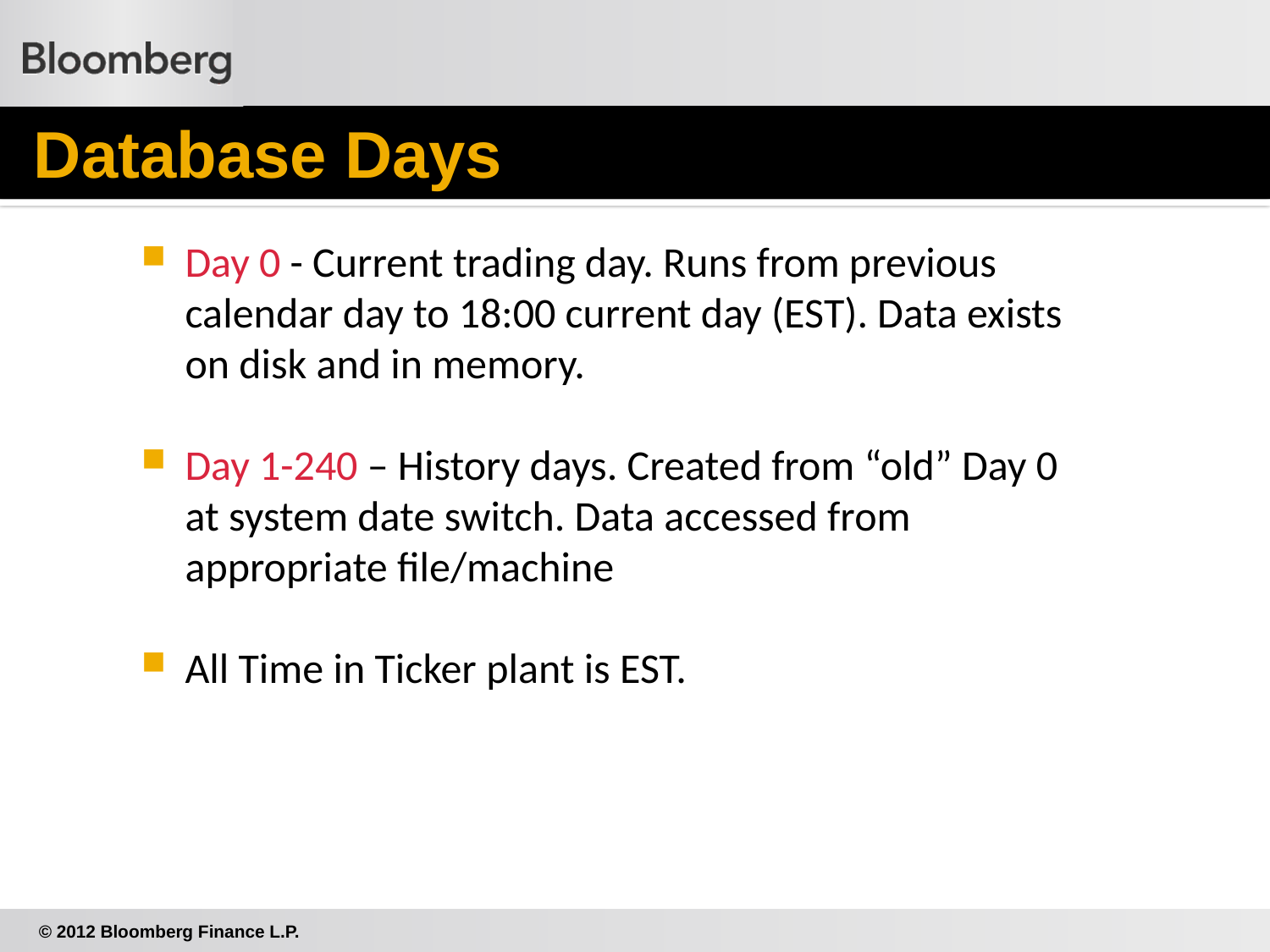

# Database Days
Day 0 - Current trading day. Runs from previous calendar day to 18:00 current day (EST). Data exists on disk and in memory.

Day 1-240 – History days. Created from “old” Day 0 at system date switch. Data accessed from appropriate file/machine

All Time in Ticker plant is EST.